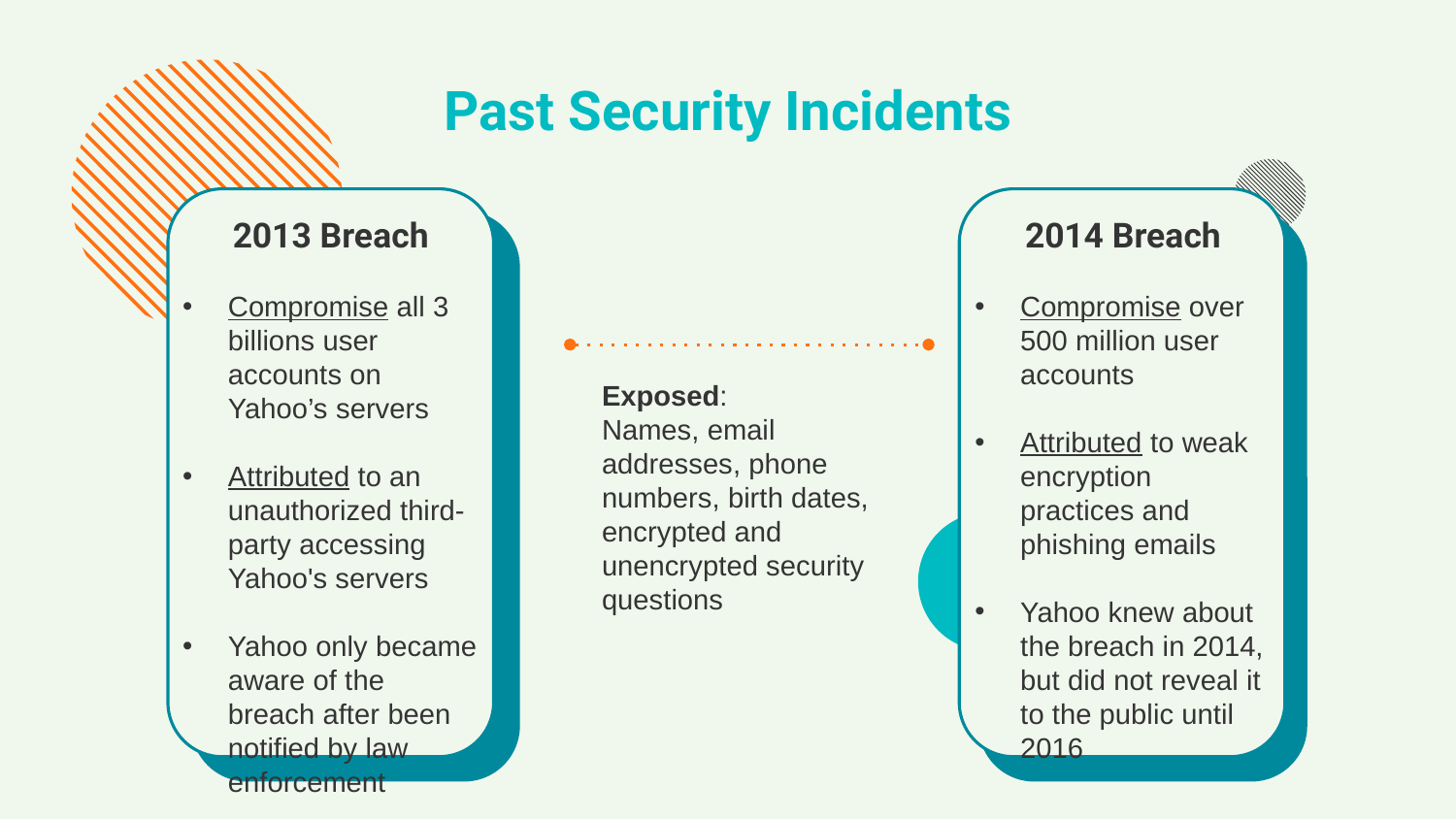

# Past Security Incidents

2014 Breach
2013 Breach

Compromise over 500 million user accounts

Attributed to weak encryption practices and phishing emails

Yahoo knew about the breach in 2014, but did not reveal it to the public until 2016
Compromise all 3 billions user accounts on Yahoo’s servers

Attributed to an unauthorized third-party accessing Yahoo's servers

Yahoo only became aware of the breach after been notified by law enforcement
Exposed:
Names, email addresses, phone numbers, birth dates, encrypted and unencrypted security questions